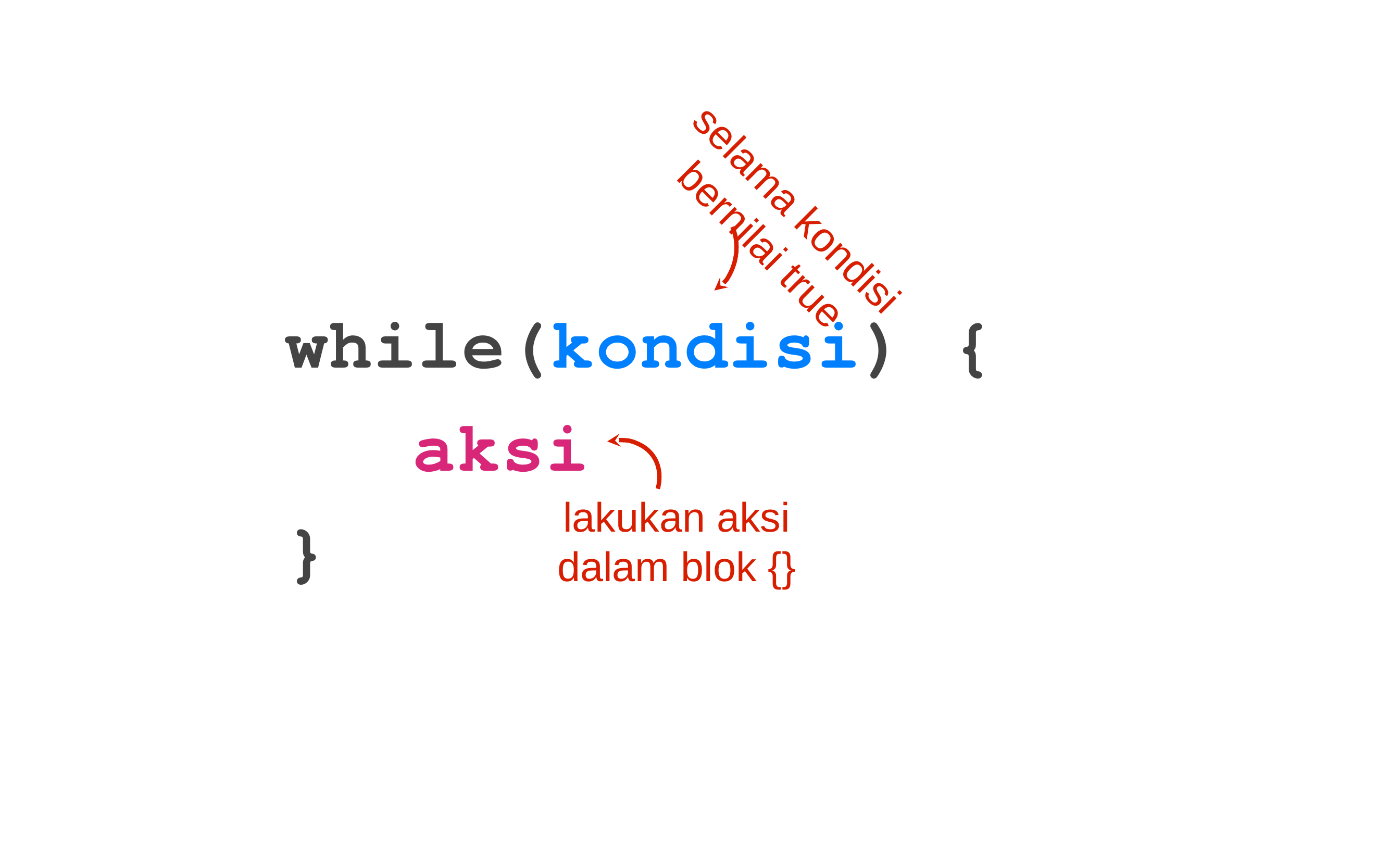

selama kondisi
bernilai true

while(kondisi) {
  aksi
}

lakukan aksi
dalam blok {}